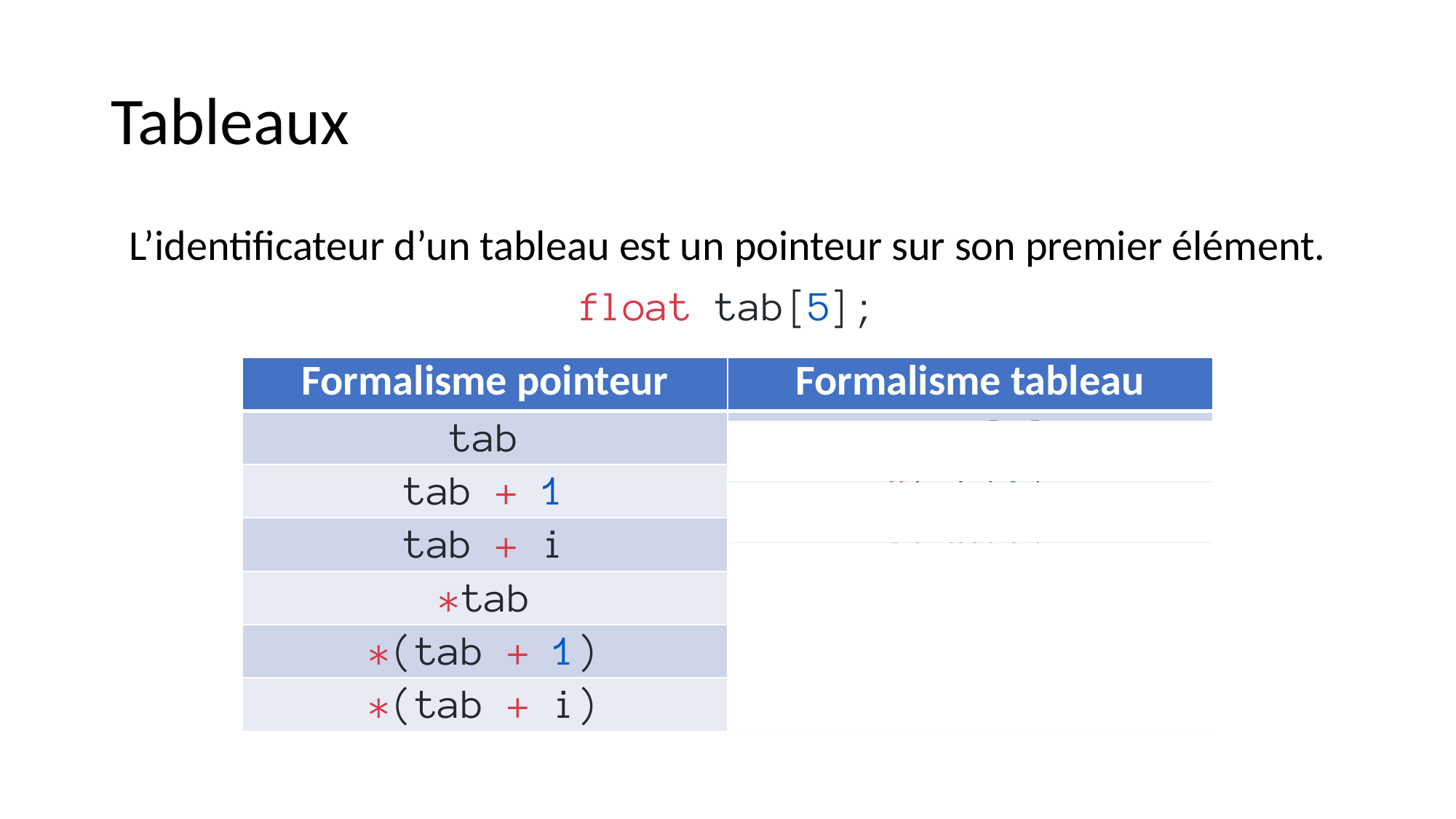

# Tableaux
L’identificateur d’un tableau est un pointeur sur son premier élément.
float tab[5];
| Formalisme pointeur | Formalisme tableau |
| --- | --- |
| tab | &tab[0] |
| tab + 1 | &tab[1] |
| tab + i | &tab[i] |
| \*tab | tab[0] |
| \*(tab + 1) | tab[1] |
| \*(tab + i) | tab[i] |